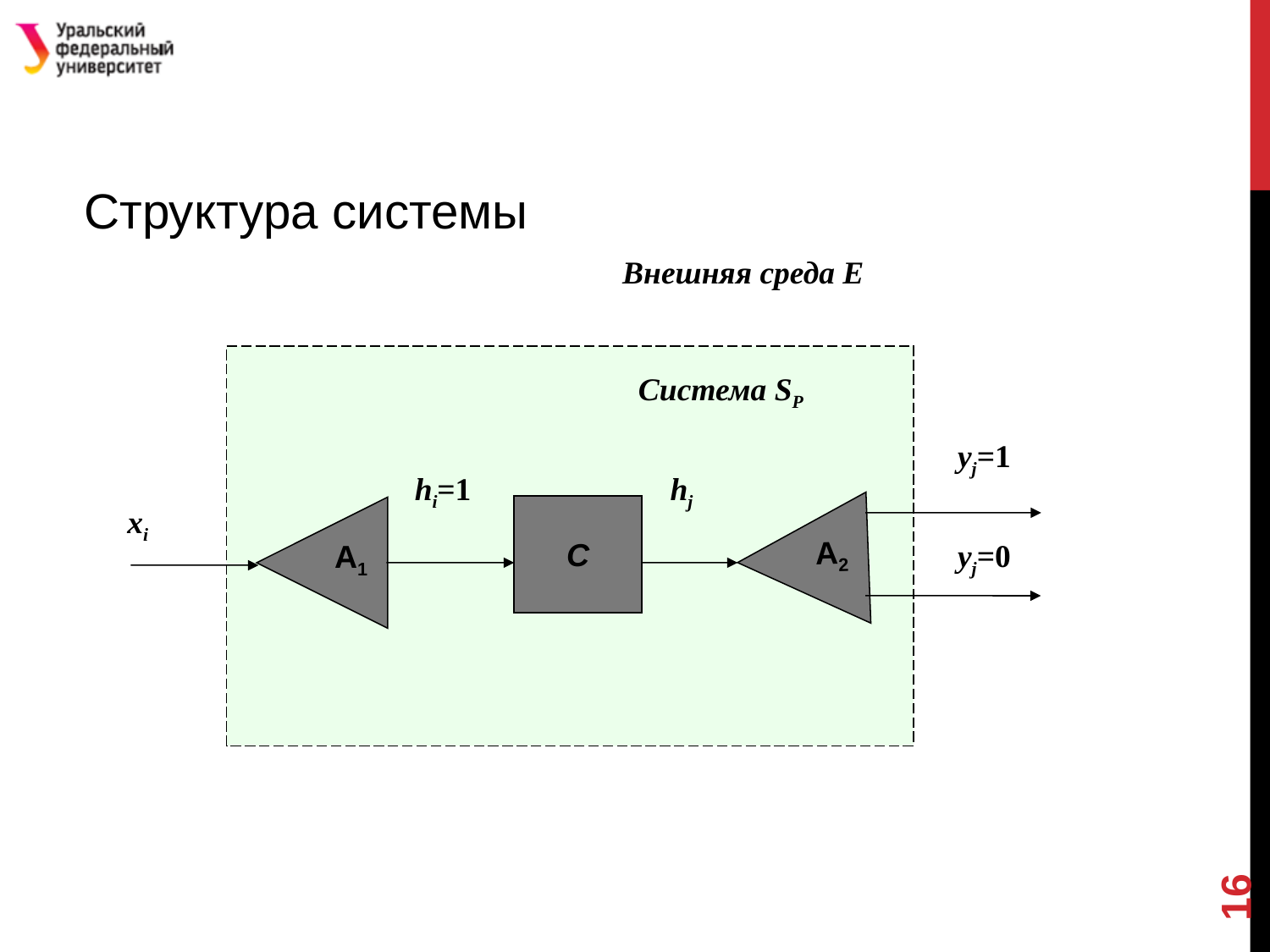

#
Структура системы
Внешняя среда Е

Система SP
yj=1
hi=1
hj
А2
А1
xi
C

yj=0

16